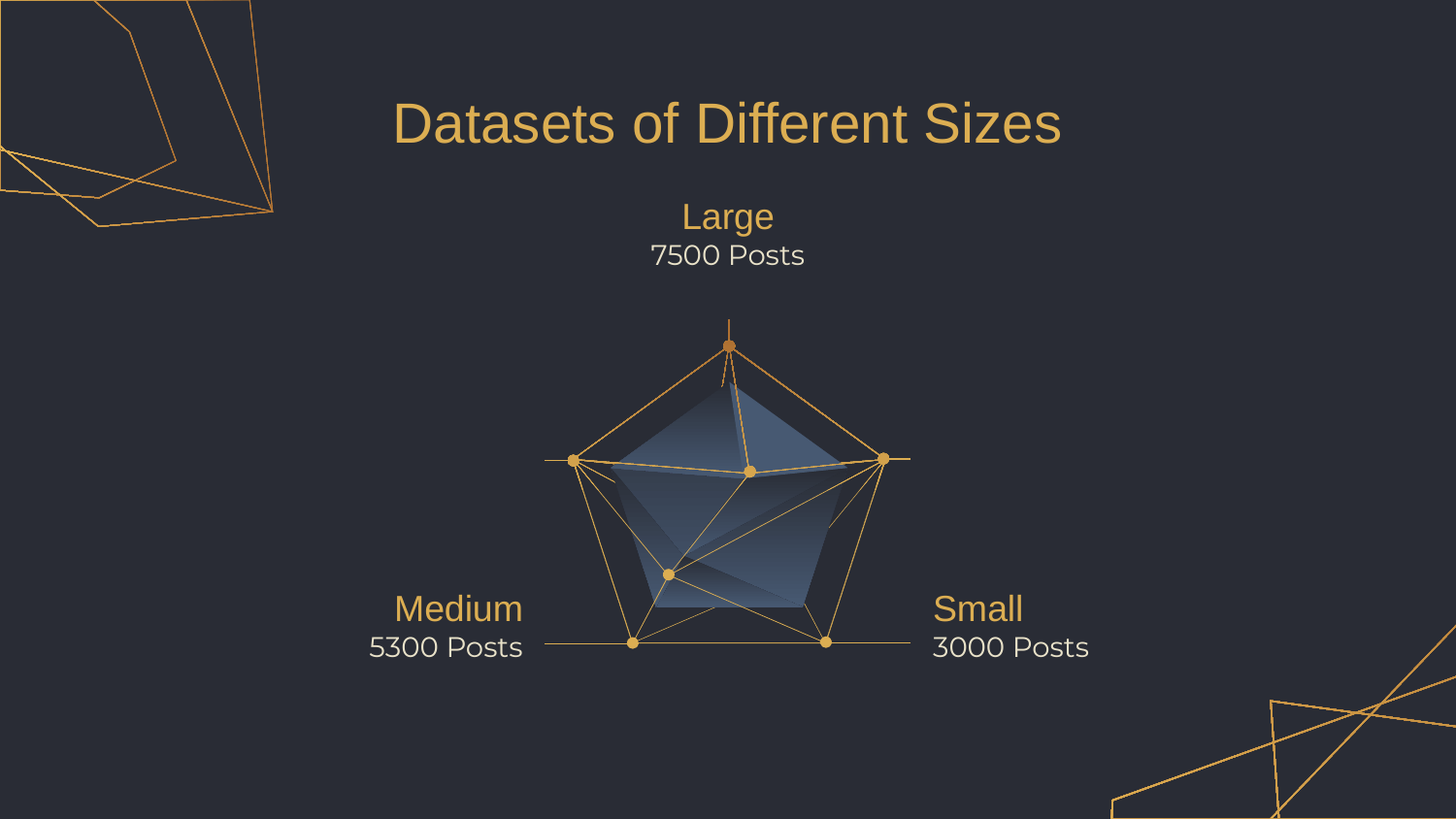

# Datasets of Different Sizes
Large
7500 Posts

Medium
Small
5300 Posts
3000 Posts